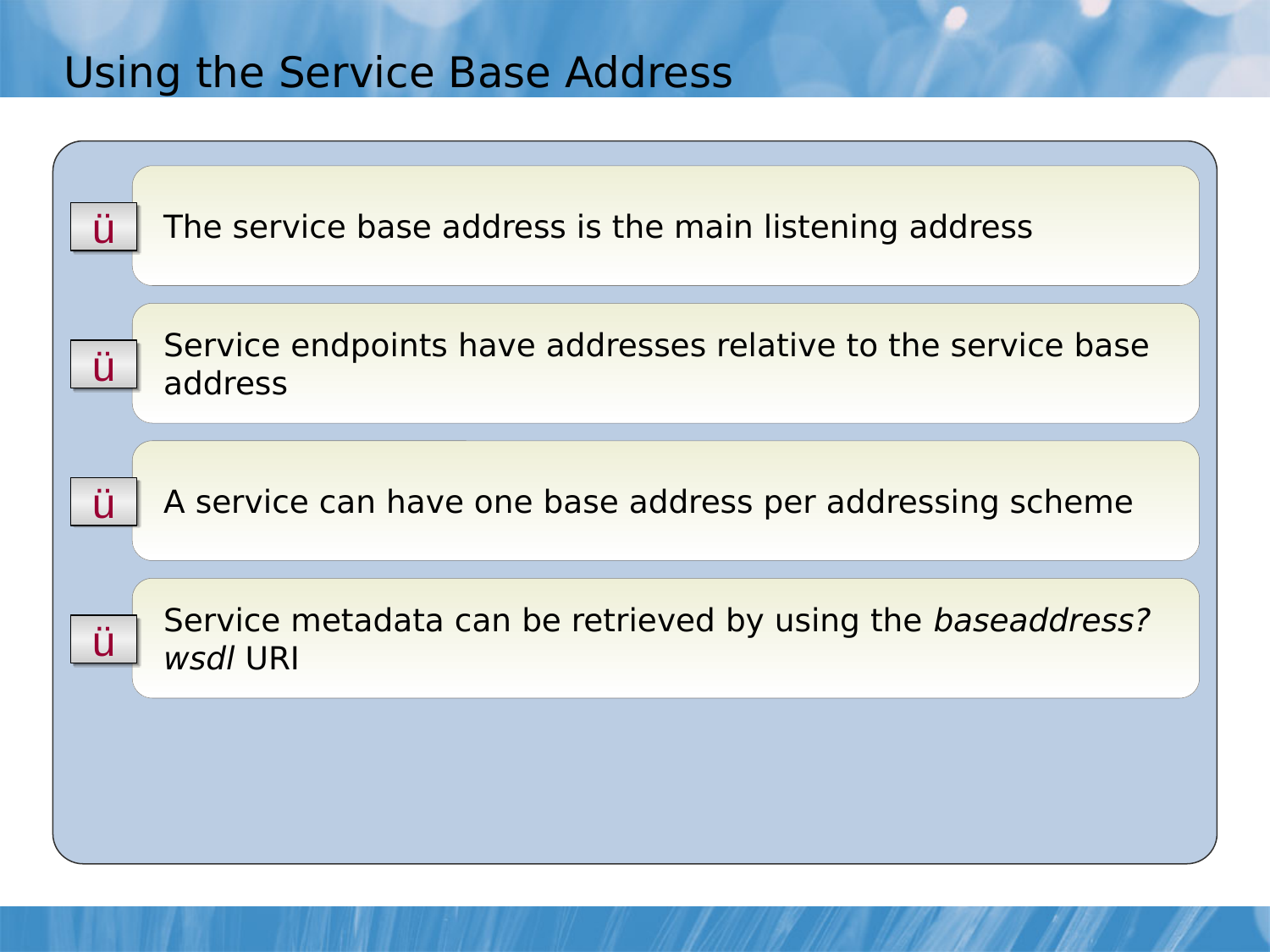

Using the Service Base Address

The service base address is the main listening address
ü
Service endpoints have addresses relative to the service base address
ü
A service can have one base address per addressing scheme
ü
Service metadata can be retrieved by using the baseaddress?wsdl URI
ü